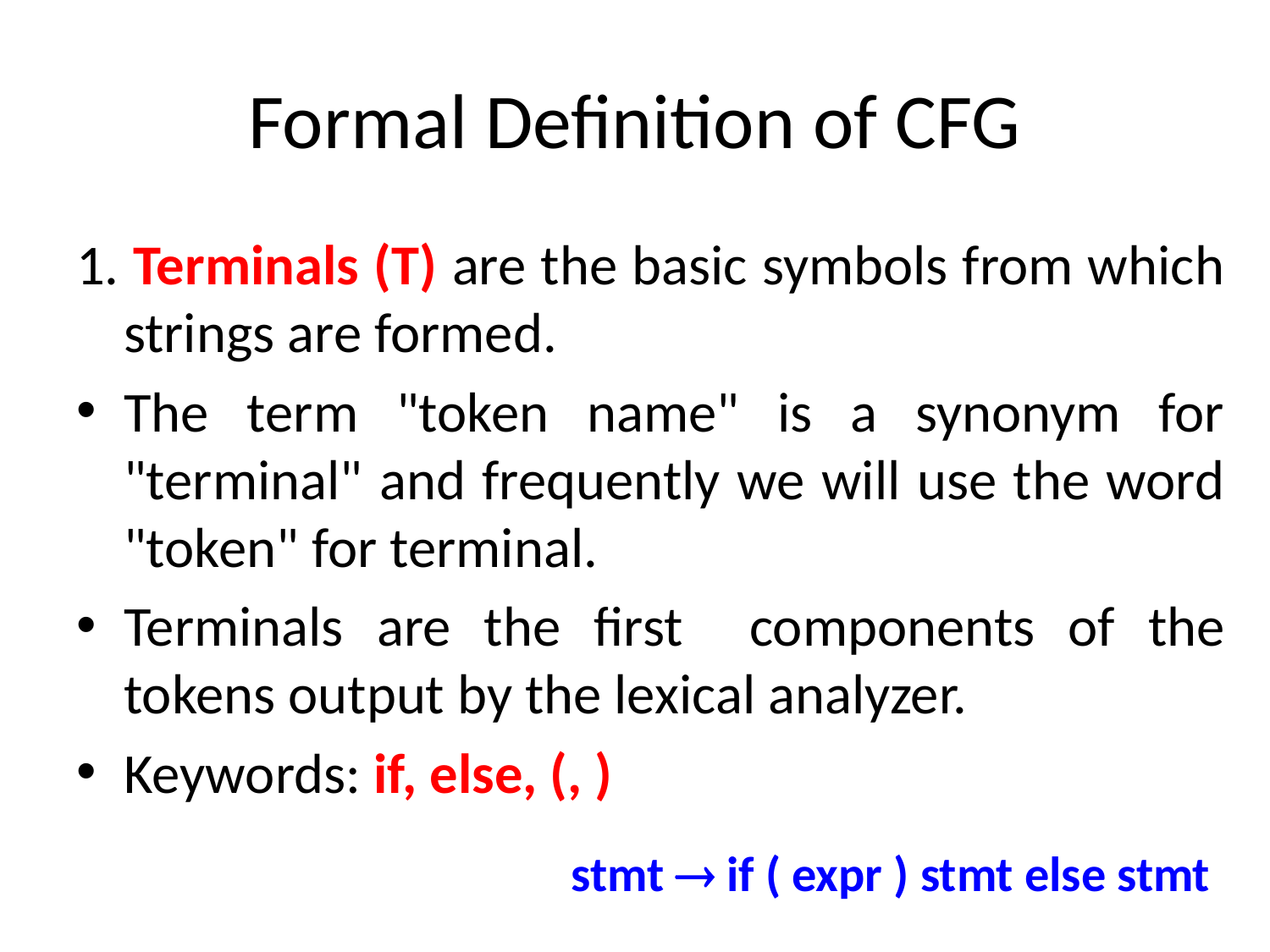

# Formal Definition of CFG
1. Terminals (T) are the basic symbols from which strings are formed.
The term "token name" is a synonym for "terminal" and frequently we will use the word "token" for terminal.
Terminals are the first  components of the tokens output by the lexical analyzer.
Keywords: if, else, (, )
stmt → if ( expr ) stmt else stmt